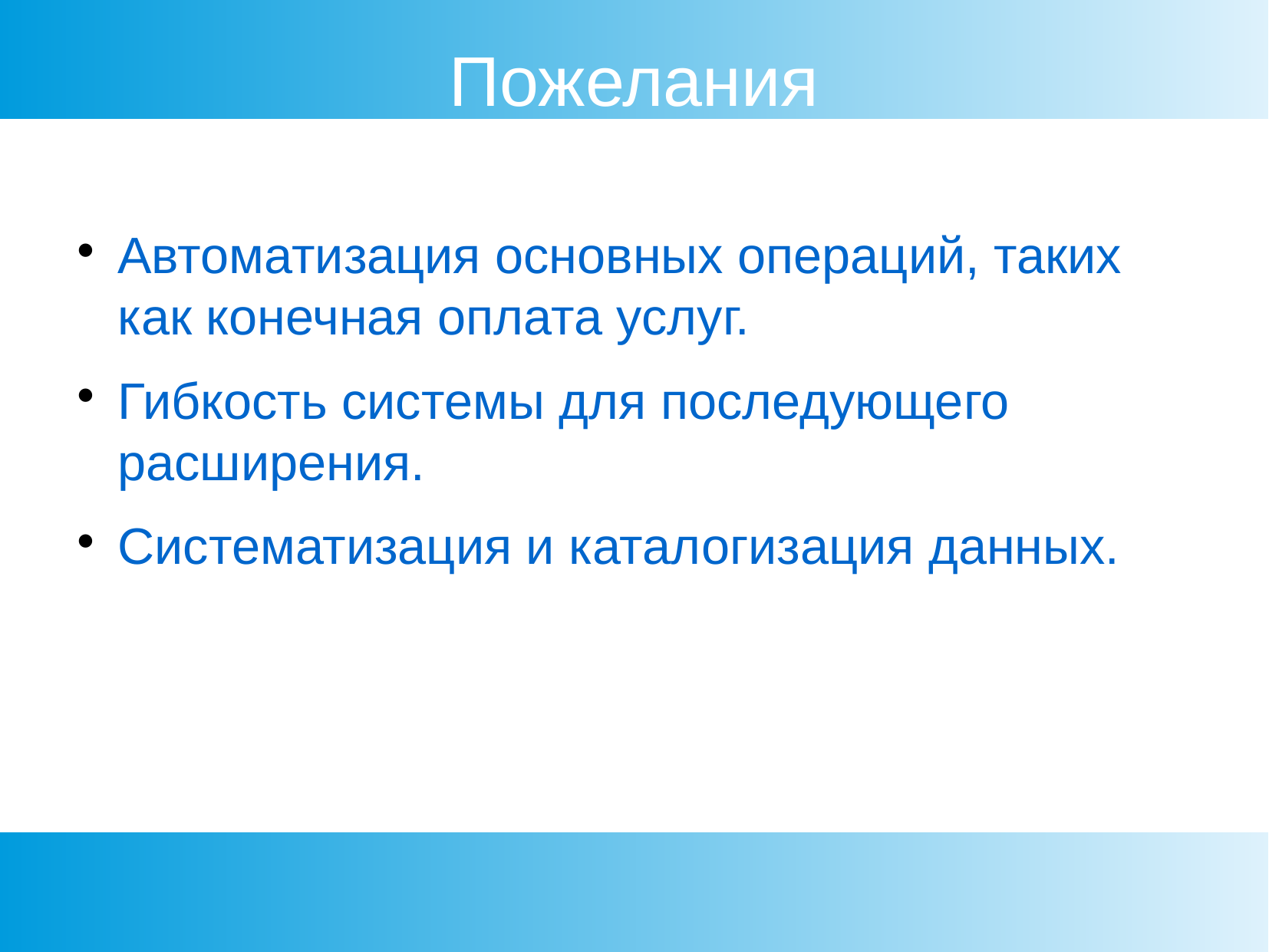

Пожелания
Автоматизация основных операций, таких как конечная оплата услуг.
Гибкость системы для последующего расширения.
Систематизация и каталогизация данных.